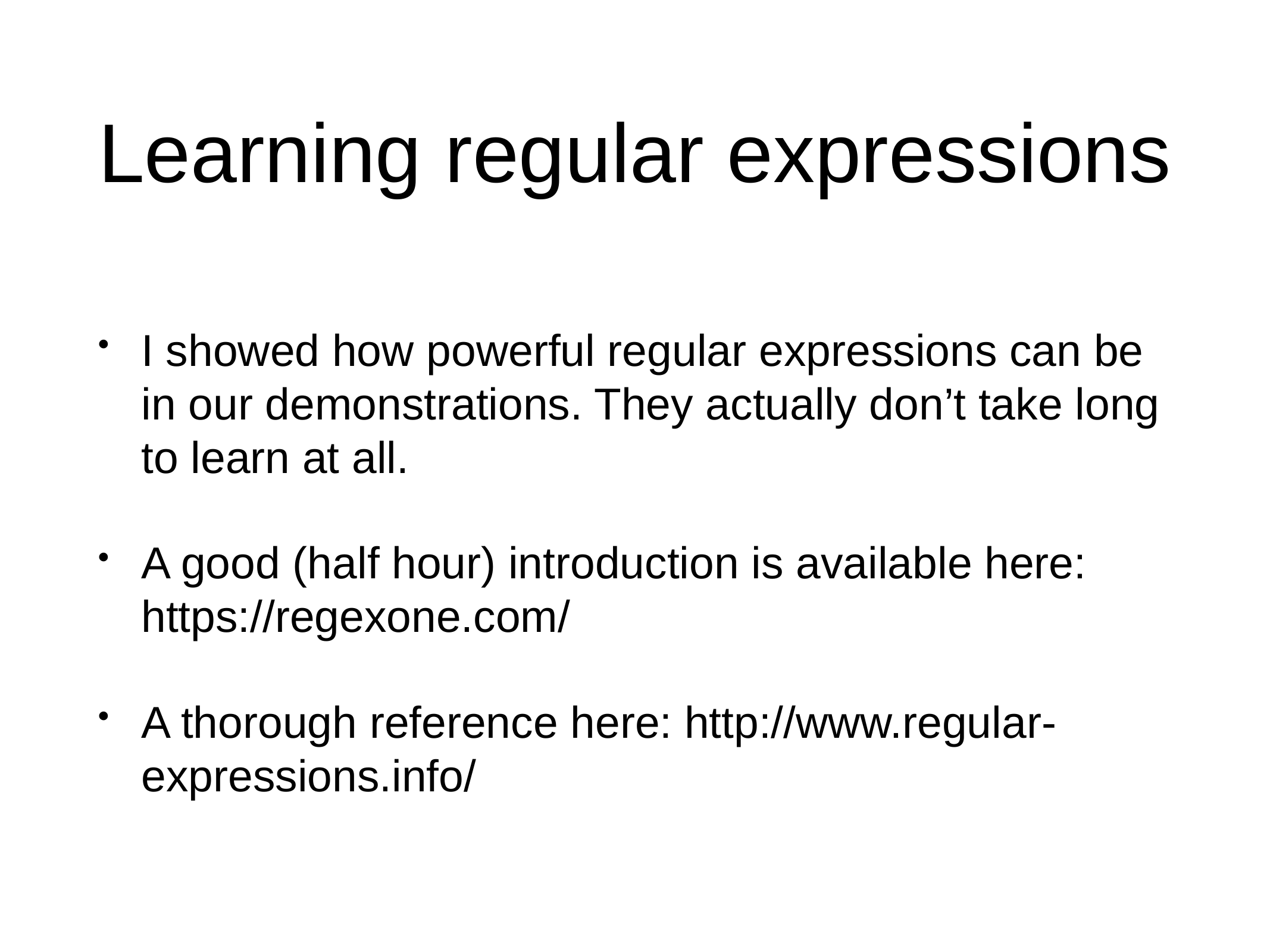

# Learning regular expressions
I showed how powerful regular expressions can be in our demonstrations. They actually don’t take long to learn at all.
A good (half hour) introduction is available here: https://regexone.com/
A thorough reference here: http://www.regular-expressions.info/